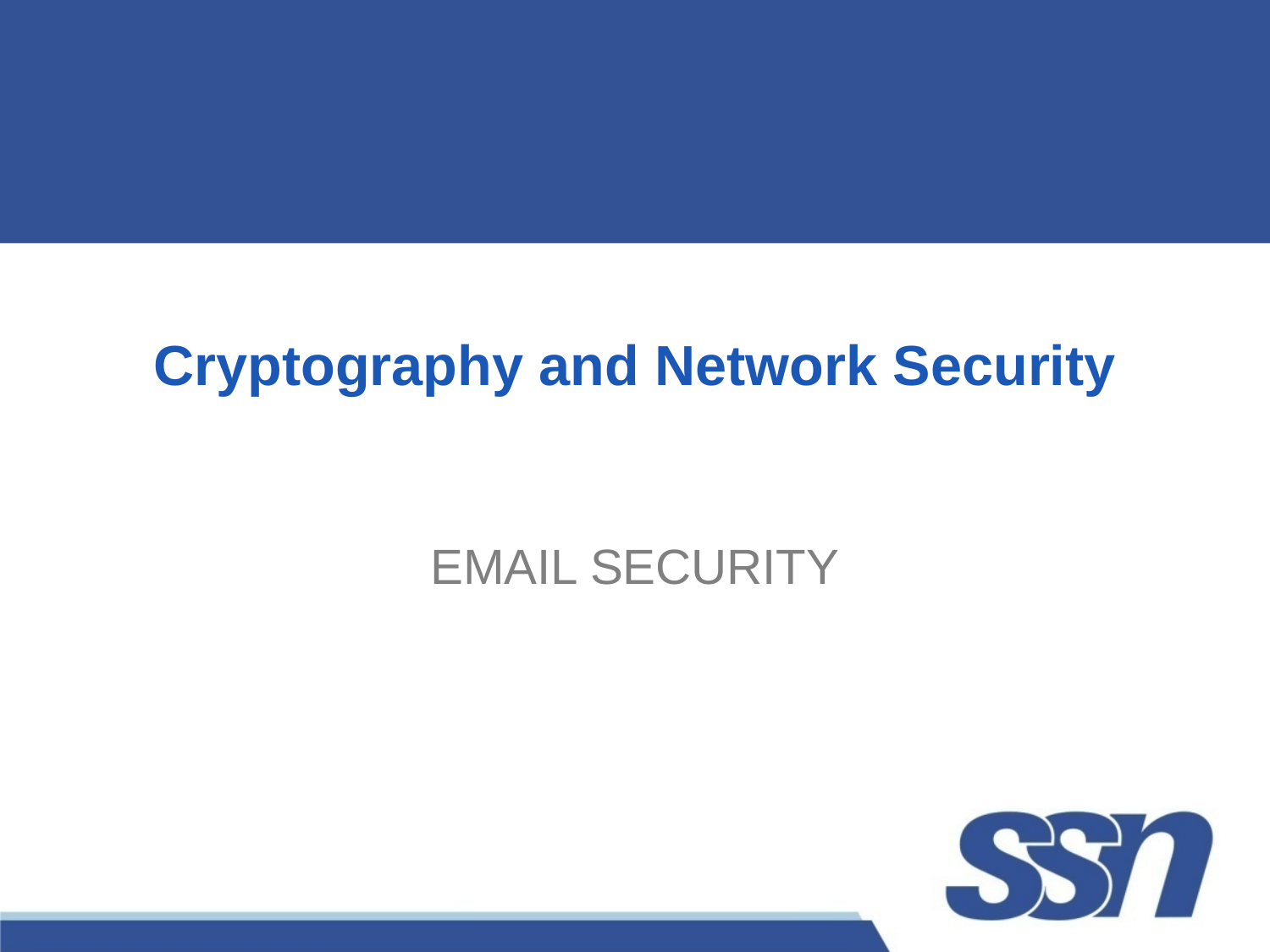

# Cryptography and Network Security
EMAIL SECURITY